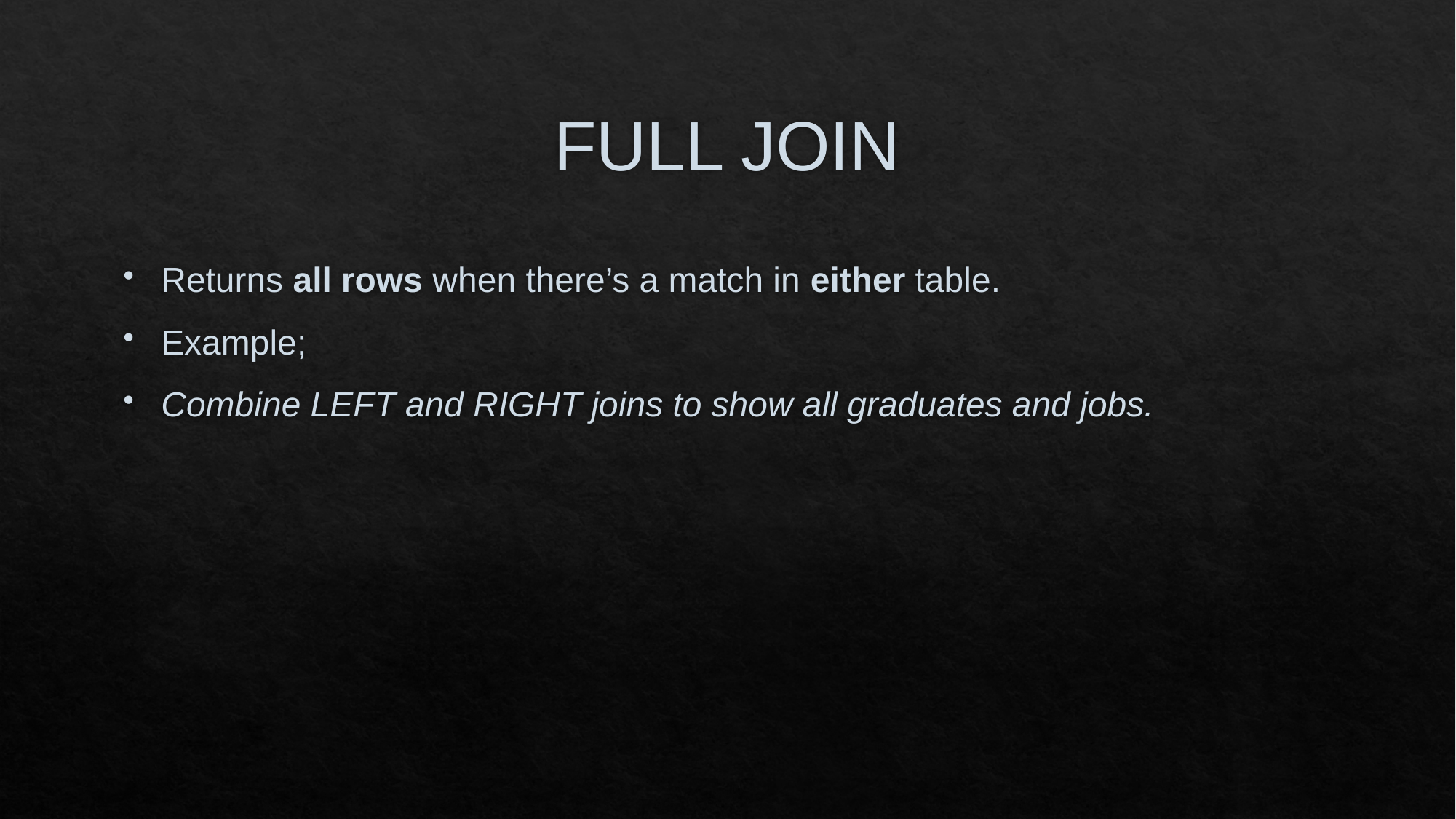

# FULL JOIN
Returns all rows when there’s a match in either table.
Example;
Combine LEFT and RIGHT joins to show all graduates and jobs.